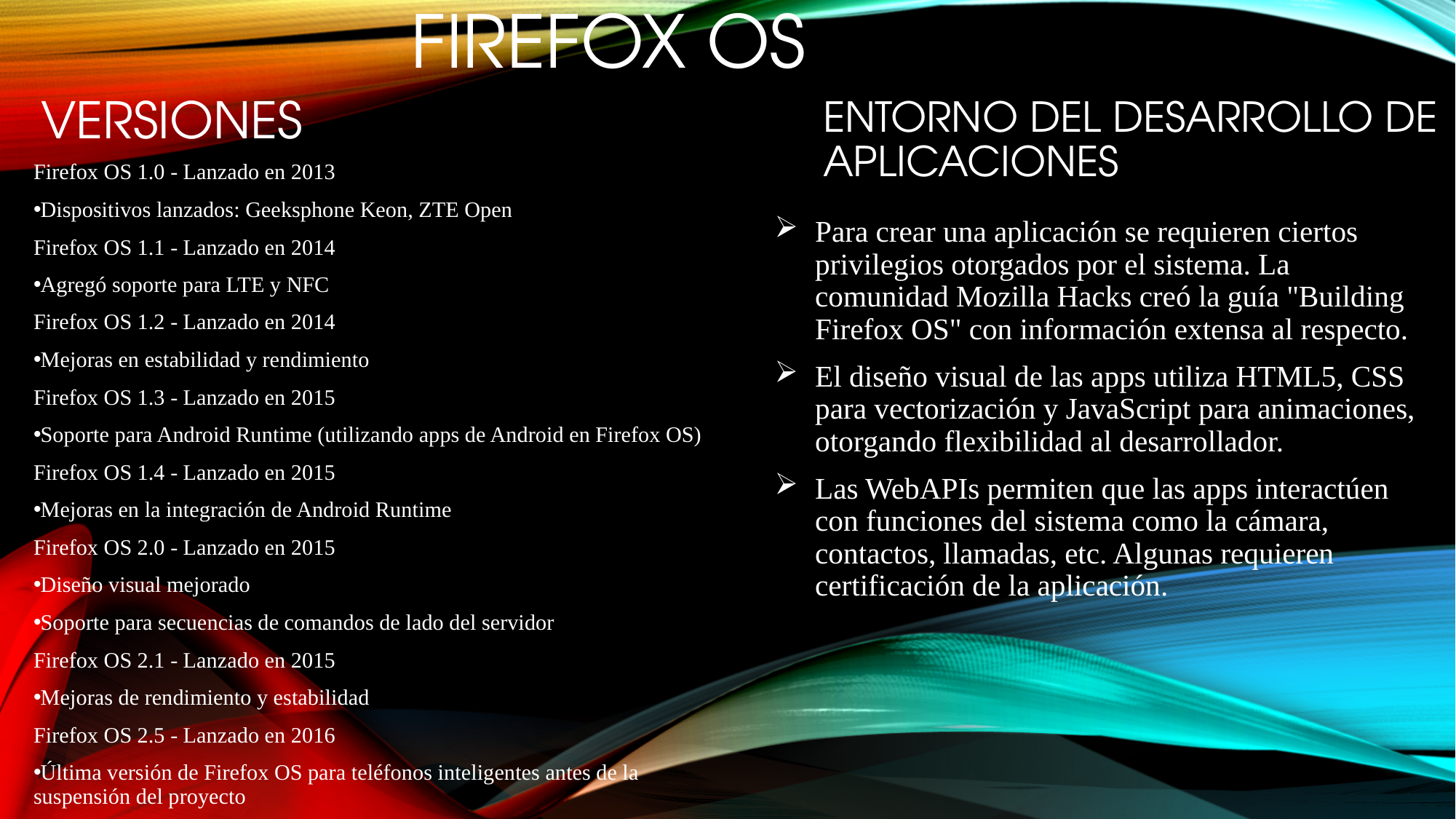

# Firefox os
VERSIONES
Entorno del desarrollo de aplicaciones
Firefox OS 1.0 - Lanzado en 2013
Dispositivos lanzados: Geeksphone Keon, ZTE Open
Firefox OS 1.1 - Lanzado en 2014
Agregó soporte para LTE y NFC
Firefox OS 1.2 - Lanzado en 2014
Mejoras en estabilidad y rendimiento
Firefox OS 1.3 - Lanzado en 2015
Soporte para Android Runtime (utilizando apps de Android en Firefox OS)
Firefox OS 1.4 - Lanzado en 2015
Mejoras en la integración de Android Runtime
Firefox OS 2.0 - Lanzado en 2015
Diseño visual mejorado
Soporte para secuencias de comandos de lado del servidor
Firefox OS 2.1 - Lanzado en 2015
Mejoras de rendimiento y estabilidad
Firefox OS 2.5 - Lanzado en 2016
Última versión de Firefox OS para teléfonos inteligentes antes de la suspensión del proyecto
Para crear una aplicación se requieren ciertos privilegios otorgados por el sistema. La comunidad Mozilla Hacks creó la guía "Building Firefox OS" con información extensa al respecto.
El diseño visual de las apps utiliza HTML5, CSS para vectorización y JavaScript para animaciones, otorgando flexibilidad al desarrollador.
Las WebAPIs permiten que las apps interactúen con funciones del sistema como la cámara, contactos, llamadas, etc. Algunas requieren certificación de la aplicación.